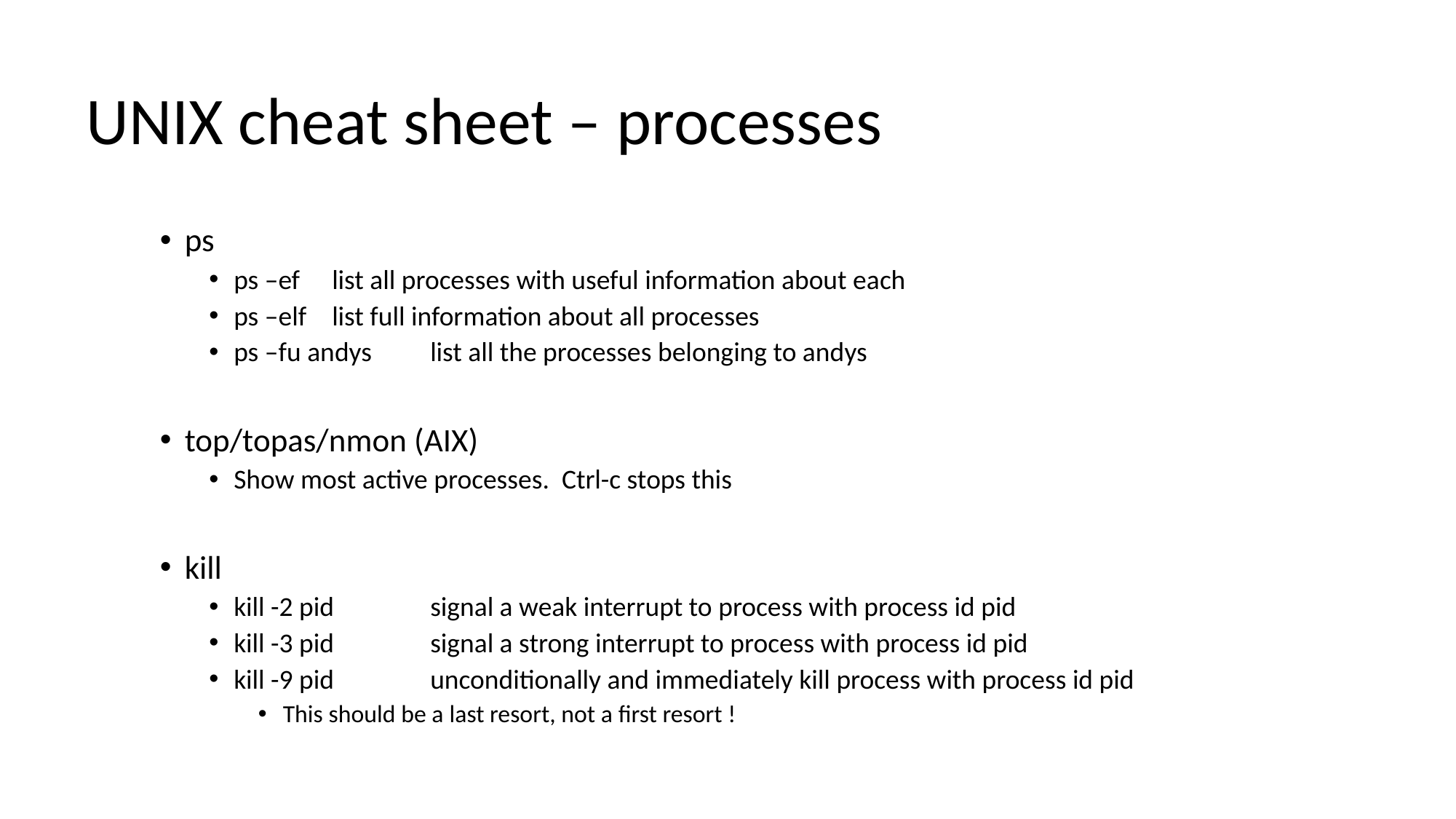

# UNIX cheat sheet – processes
ps
ps –ef		list all processes with useful information about each
ps –elf		list full information about all processes
ps –fu andys	list all the processes belonging to andys

top/topas/nmon (AIX)
Show most active processes.  Ctrl-c stops this

kill
kill -2 pid	signal a weak interrupt to process with process id pid
kill -3 pid	signal a strong interrupt to process with process id pid
kill -9 pid	unconditionally and immediately kill process with process id pid
This should be a last resort, not a first resort !